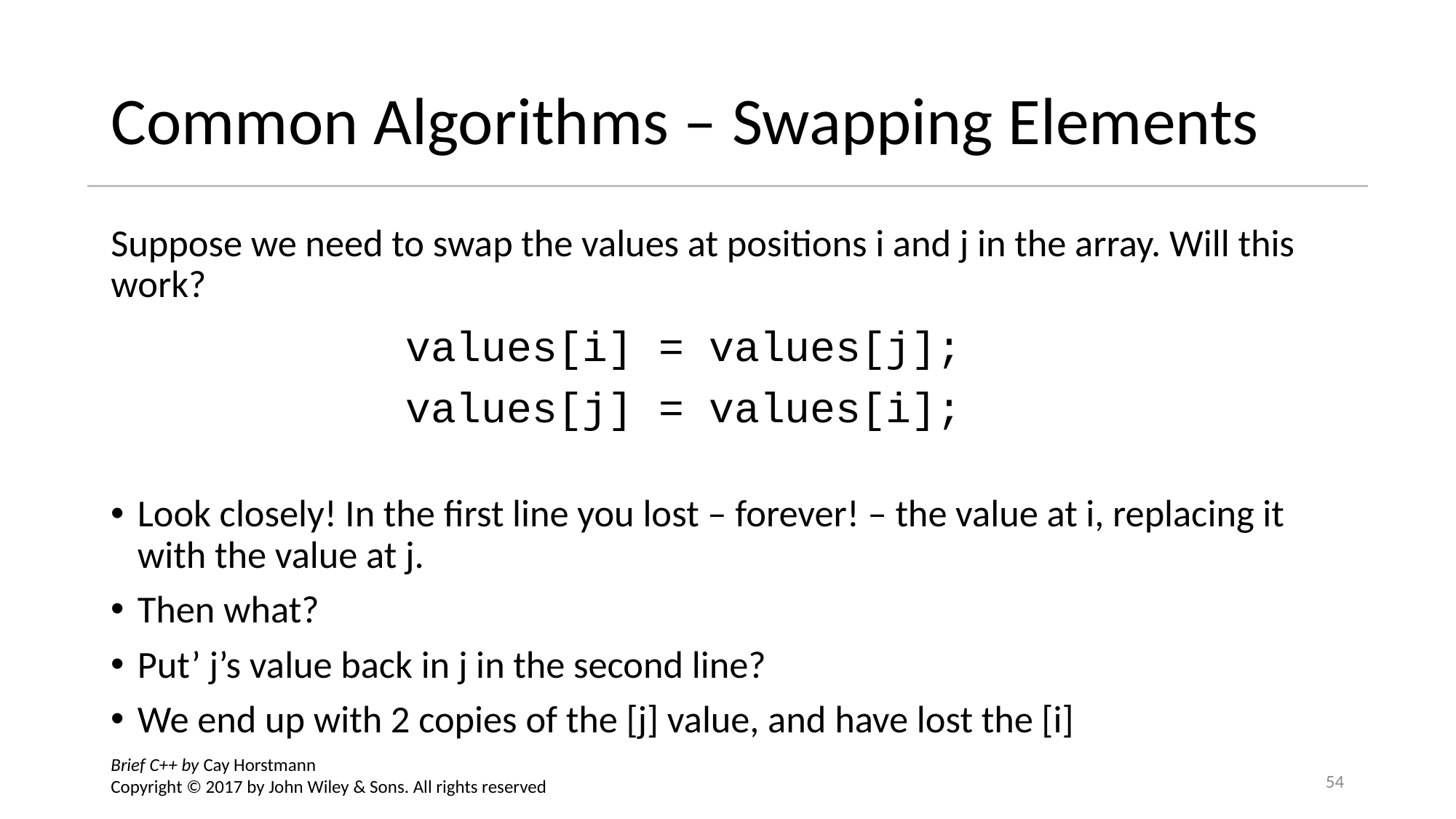

# Common Algorithms – Swapping Elements
Suppose we need to swap the values at positions i and j in the array. Will this work?
			values[i] = values[j];
			values[j] = values[i];

Look closely! In the first line you lost – forever! – the value at i, replacing it with the value at j.
Then what?
Put’ j’s value back in j in the second line?
We end up with 2 copies of the [j] value, and have lost the [i]
Brief C++ by Cay Horstmann
Copyright © 2017 by John Wiley & Sons. All rights reserved
54